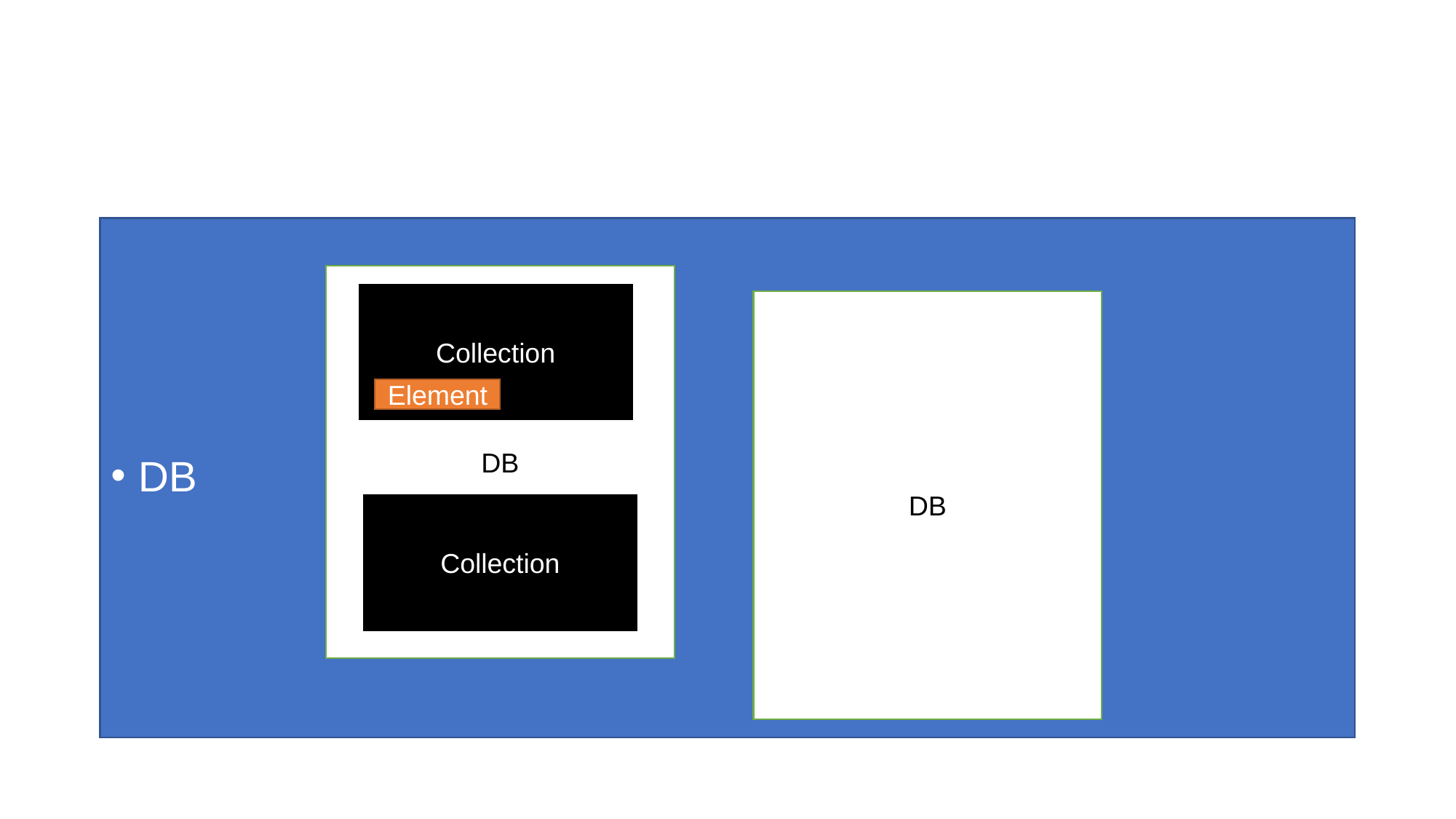

#
DB
DB
Collection
DB
Element
Collection